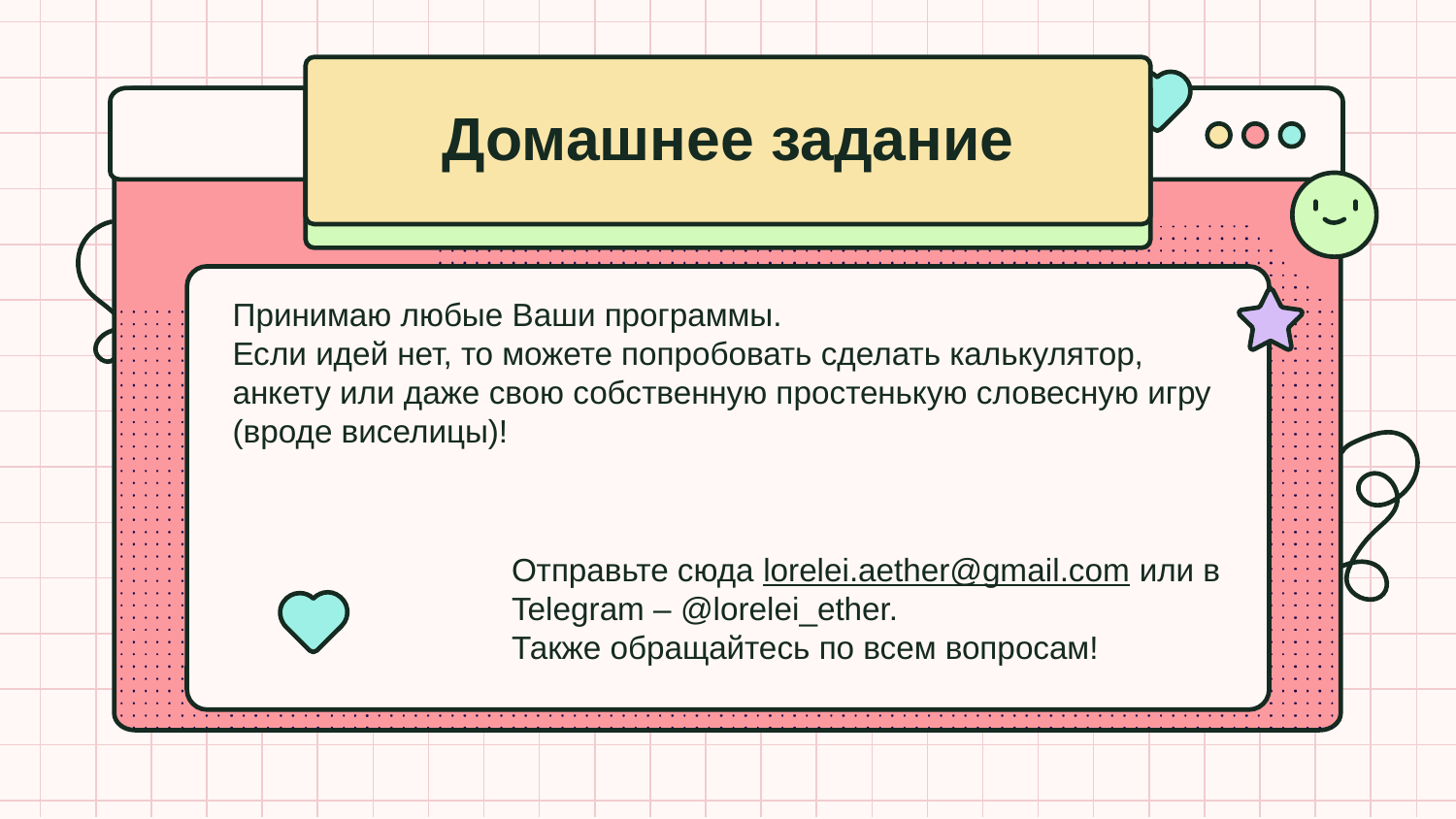

# Домашнее задание

Принимаю любые Ваши программы.
Если идей нет, то можете попробовать сделать калькулятор, анкету или даже свою собственную простенькую словесную игру (вроде виселицы)!

Отправьте сюда lorelei.aether@gmail.com или в Telegram – @lorelei_ether.
Также обращайтесь по всем вопросам!